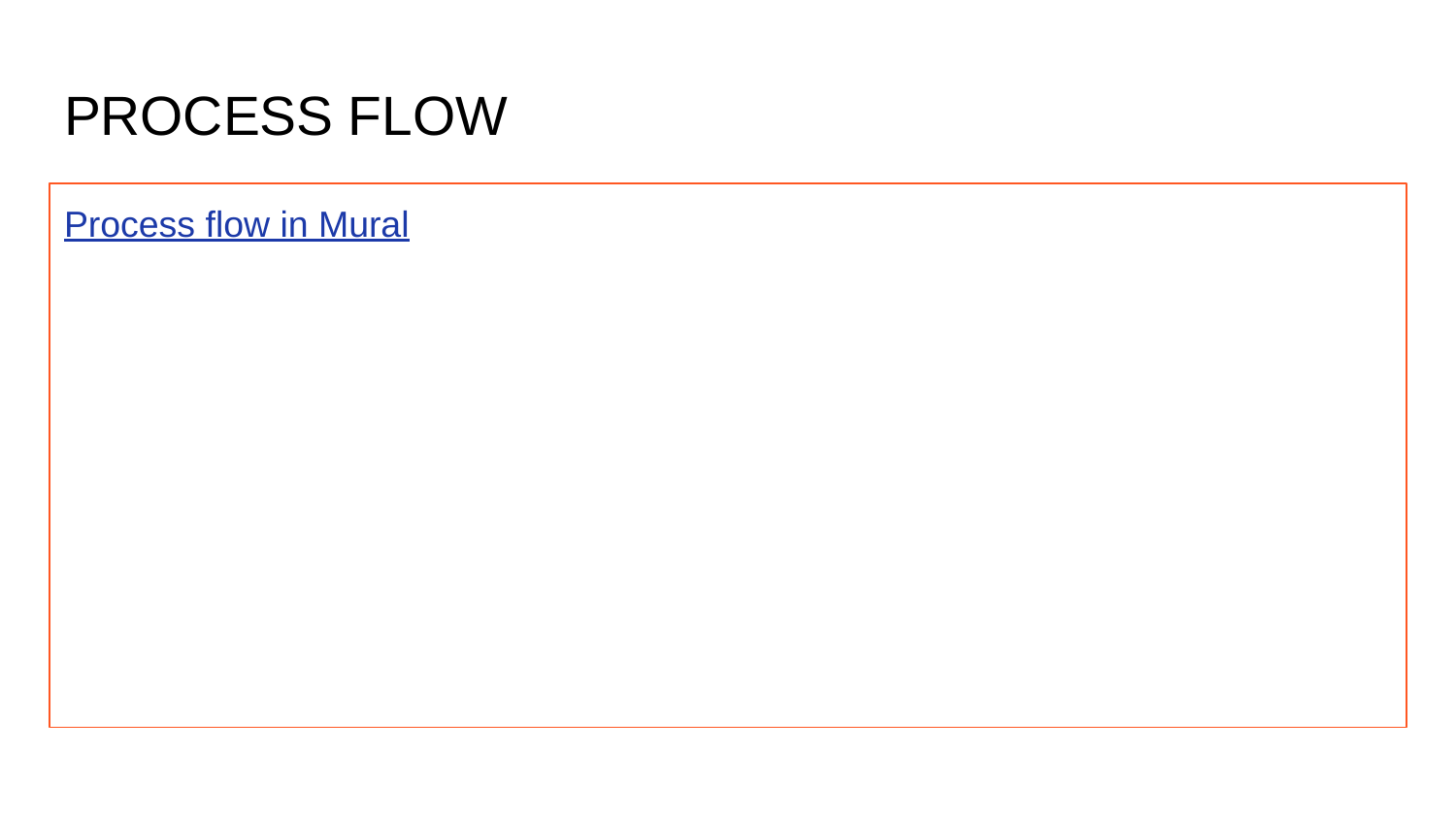

# PROCESS FLOW
Process flow in Mural